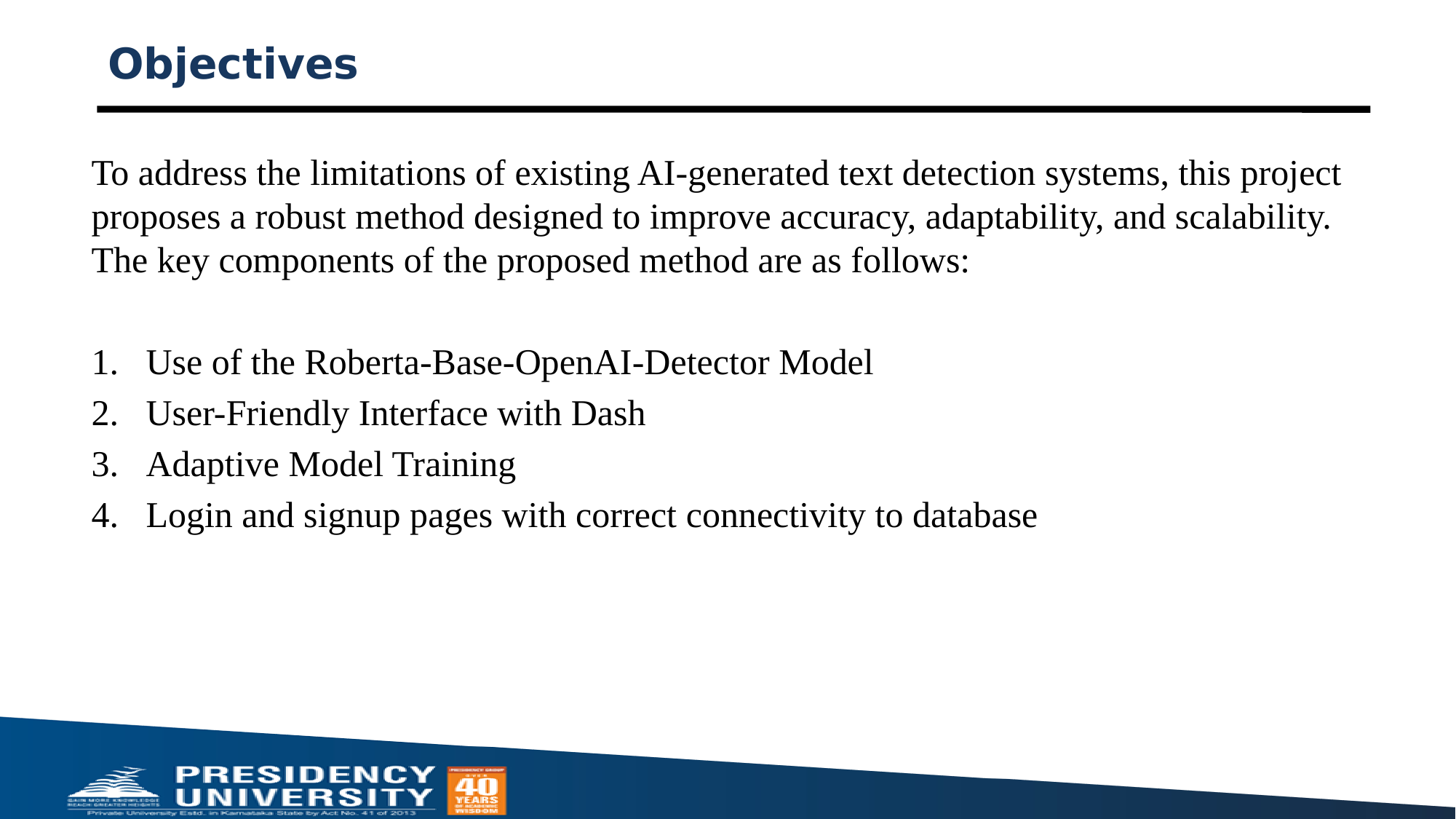

# Objectives
To address the limitations of existing AI-generated text detection systems, this project proposes a robust method designed to improve accuracy, adaptability, and scalability. The key components of the proposed method are as follows:

Use of the Roberta-Base-OpenAI-Detector Model
User-Friendly Interface with Dash
Adaptive Model Training
Login and signup pages with correct connectivity to database